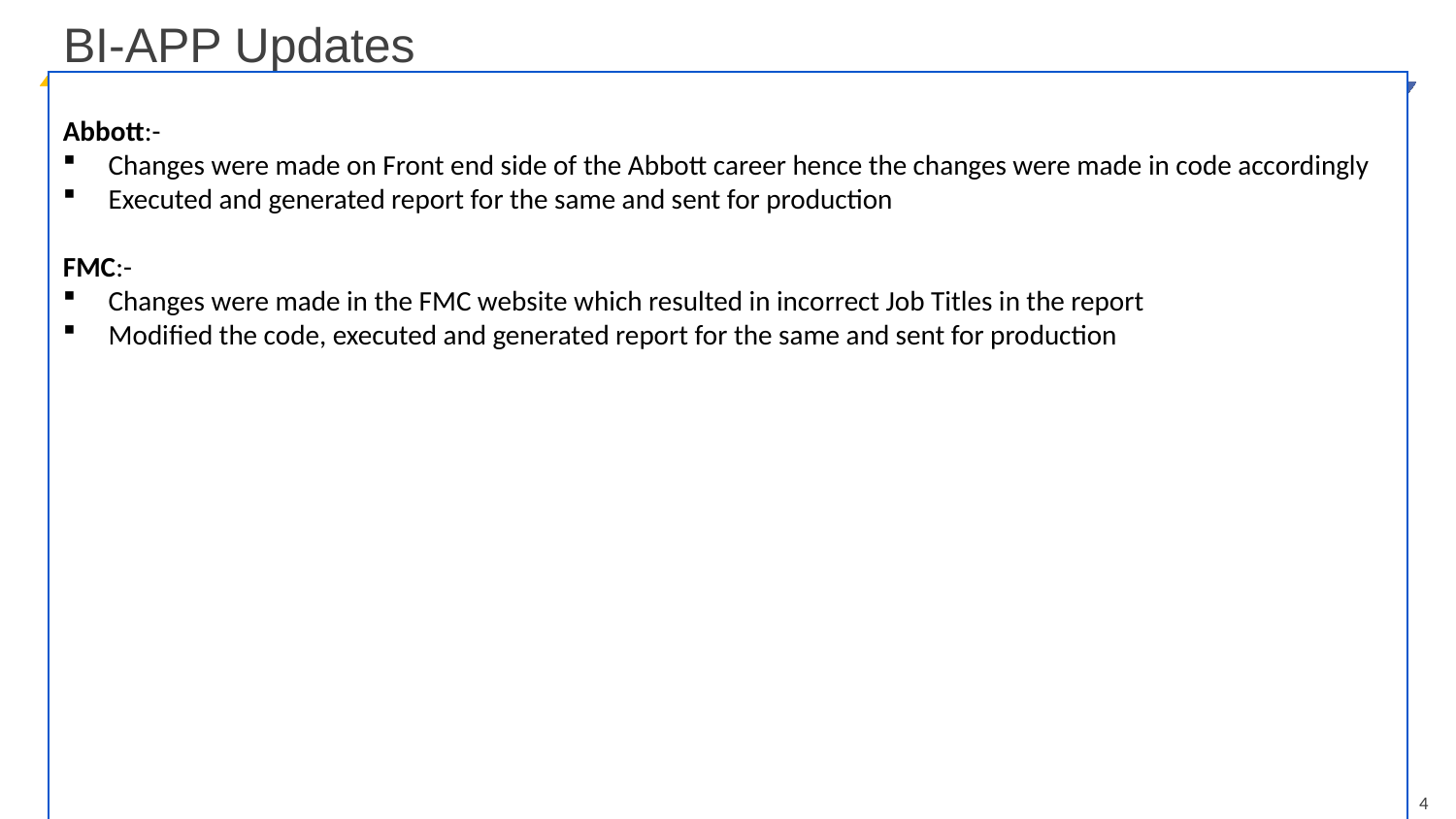

# BI-APP Updates

Abbott:-
Changes were made on Front end side of the Abbott career hence the changes were made in code accordingly
Executed and generated report for the same and sent for production

FMC:-
Changes were made in the FMC website which resulted in incorrect Job Titles in the report
Modified the code, executed and generated report for the same and sent for production